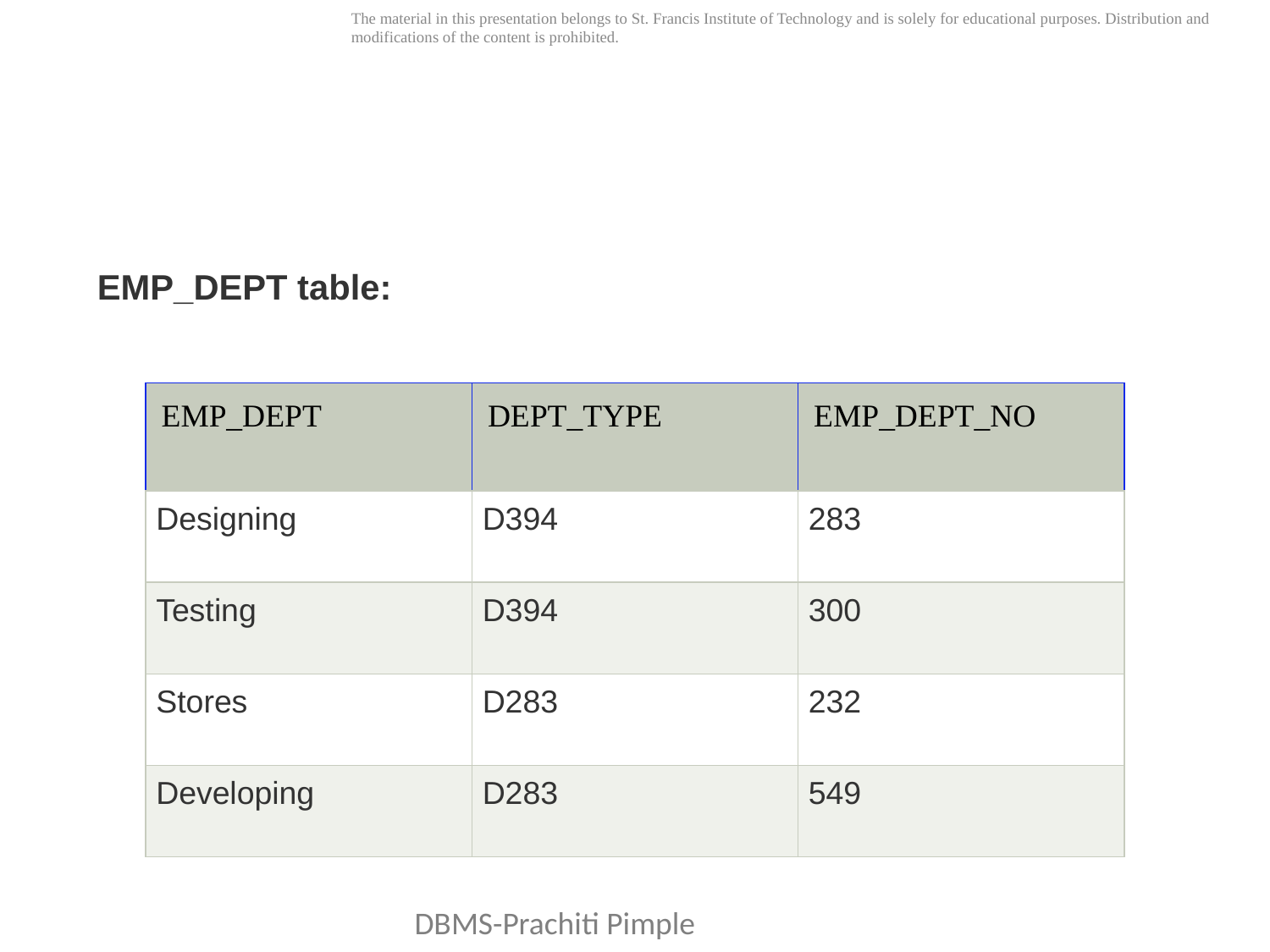

EMP_DEPT table:
| EMP\_DEPT | DEPT\_TYPE | EMP\_DEPT\_NO |
| --- | --- | --- |
| Designing | D394 | 283 |
| Testing | D394 | 300 |
| Stores | D283 | 232 |
| Developing | D283 | 549 |